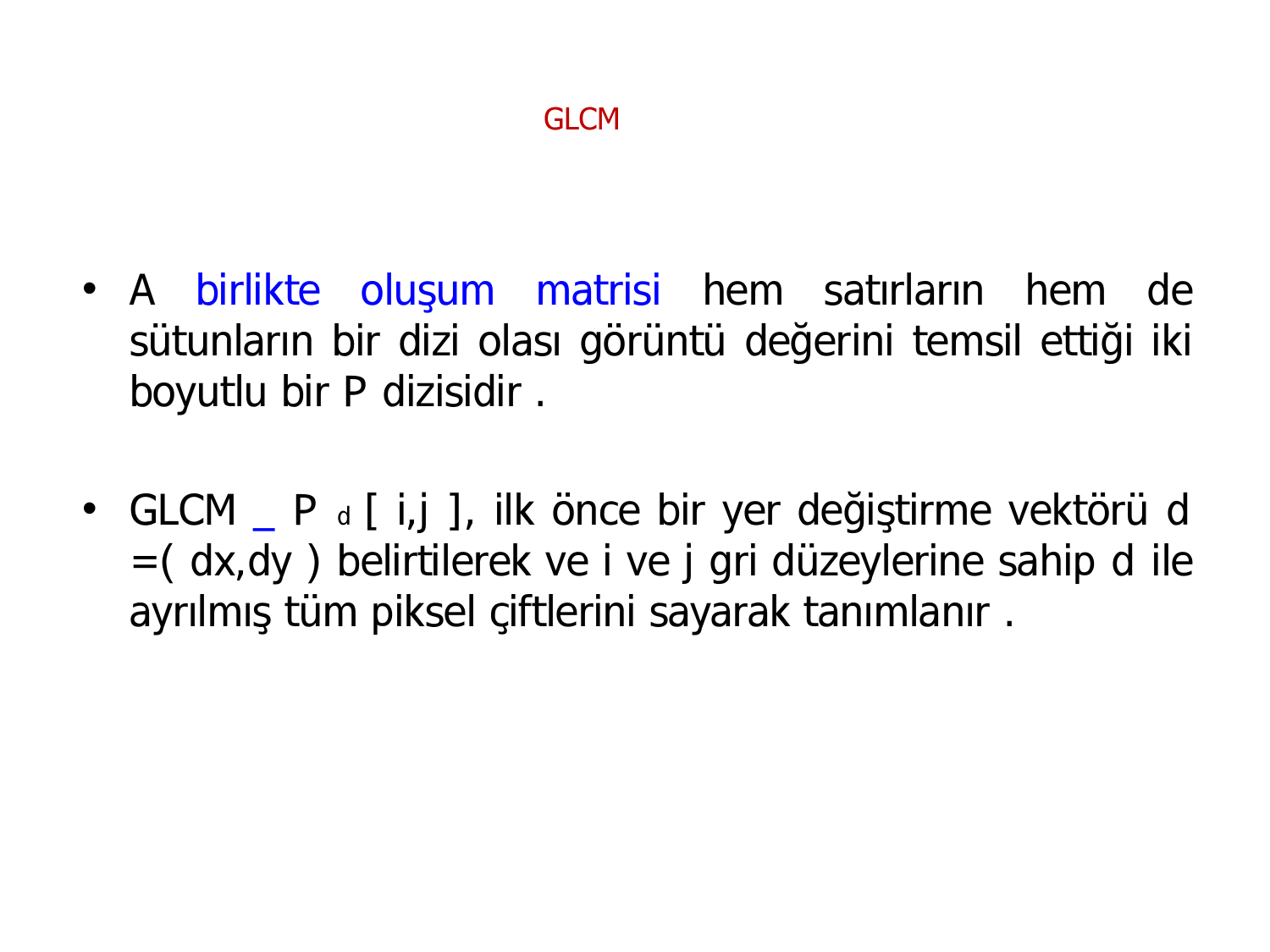

# GLCM

A birlikte oluşum matrisi hem satırların hem de sütunların bir dizi olası görüntü değerini temsil ettiği iki boyutlu bir P dizisidir .

GLCM _ P d [ i,j ], ilk önce bir yer değiştirme vektörü d =( dx,dy ) belirtilerek ve i ve j gri düzeylerine sahip d ile ayrılmış tüm piksel çiftlerini sayarak tanımlanır .